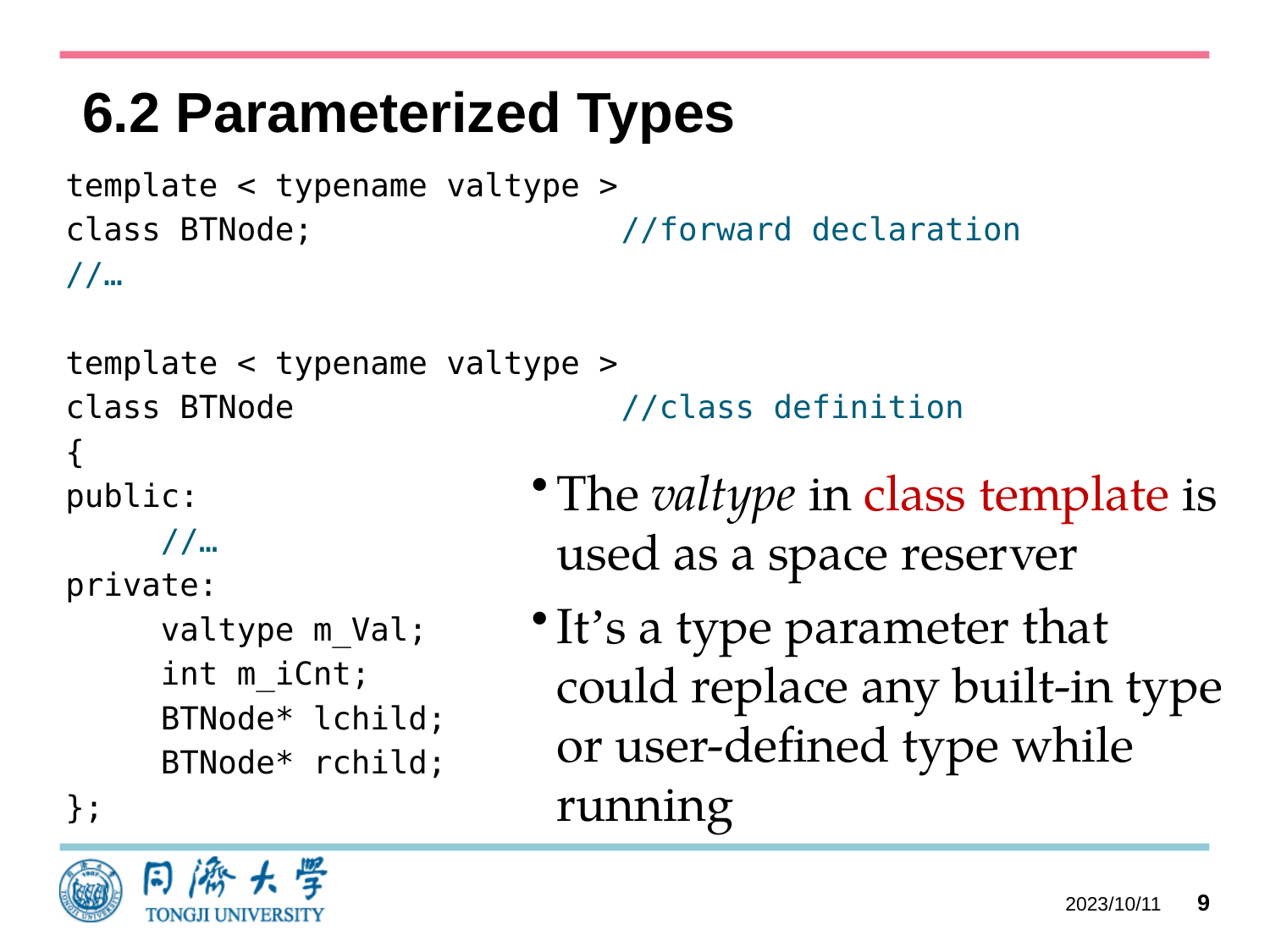

# 6.2 Parameterized Types
template < typename valtype >
class BTNode;			//forward declaration
//…

template < typename valtype >
class BTNode			//class definition
{
public:
     //…
private:
     valtype m_Val;
     int m_iCnt;
     BTNode* lchild;
     BTNode* rchild;
};
The valtype in class template is used as a space reserver
It’s a type parameter that could replace any built-in type or user-defined type while running
2023/10/11
9